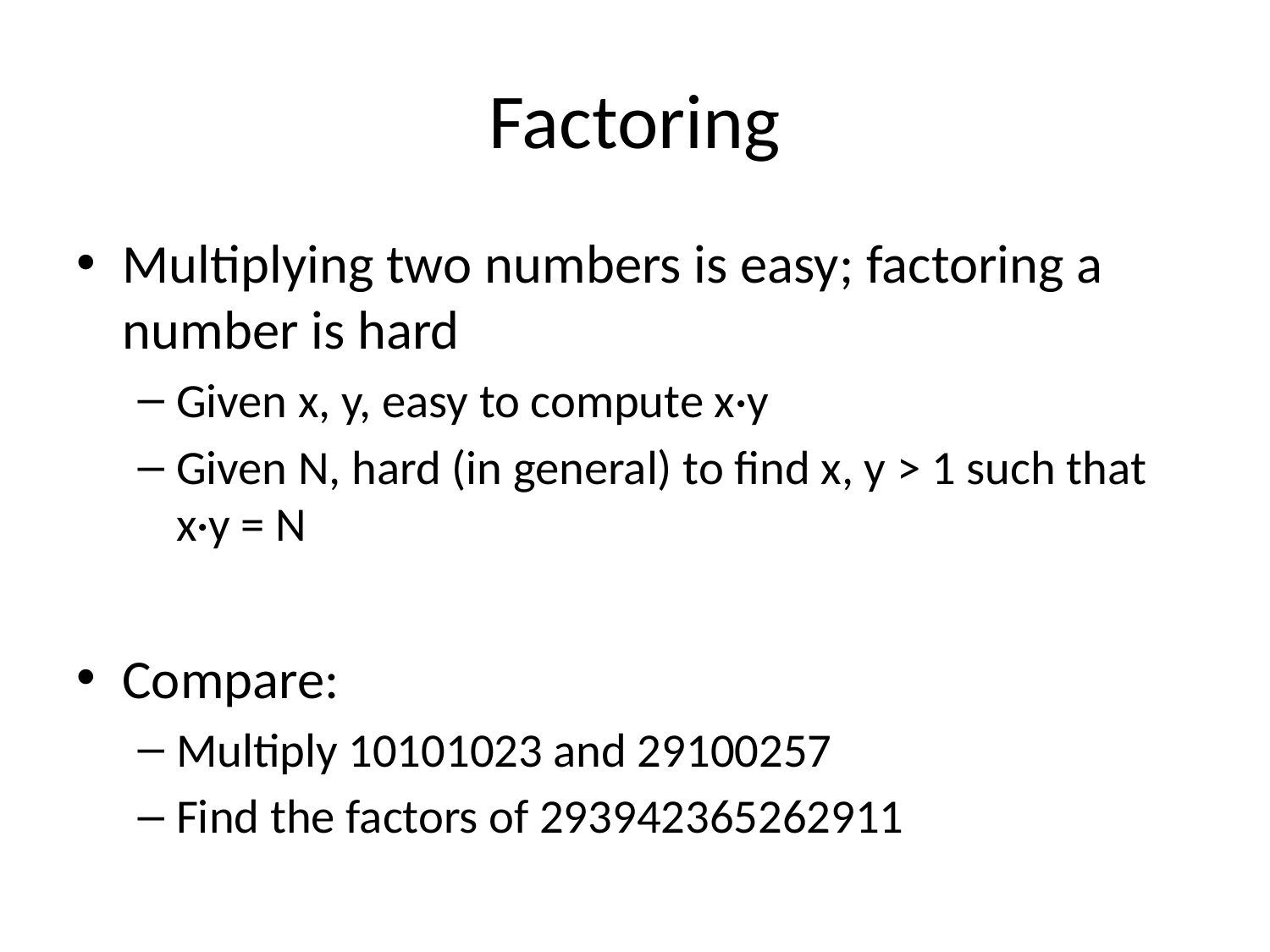

# Factoring
Multiplying two numbers is easy; factoring a number is hard
Given x, y, easy to compute x·y
Given N, hard (in general) to find x, y > 1 such that x·y = N

Compare:
Multiply 10101023 and 29100257
Find the factors of 293942365262911